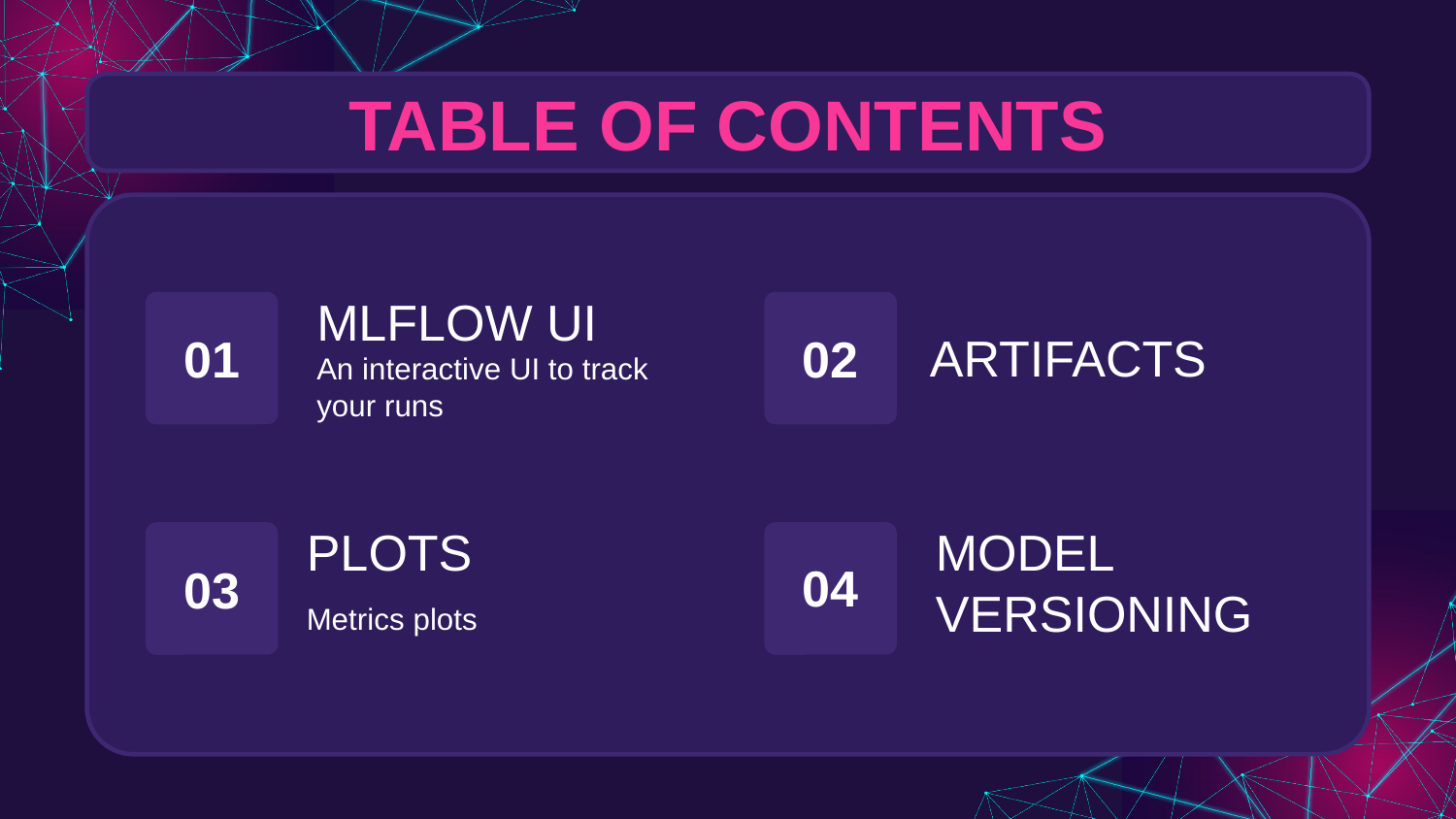

TABLE OF CONTENTS

# MLFLOW UI

01
02
ARTIFACTS
An interactive UI to track your runs
PLOTS

04
03
MODEL VERSIONING
Metrics plots